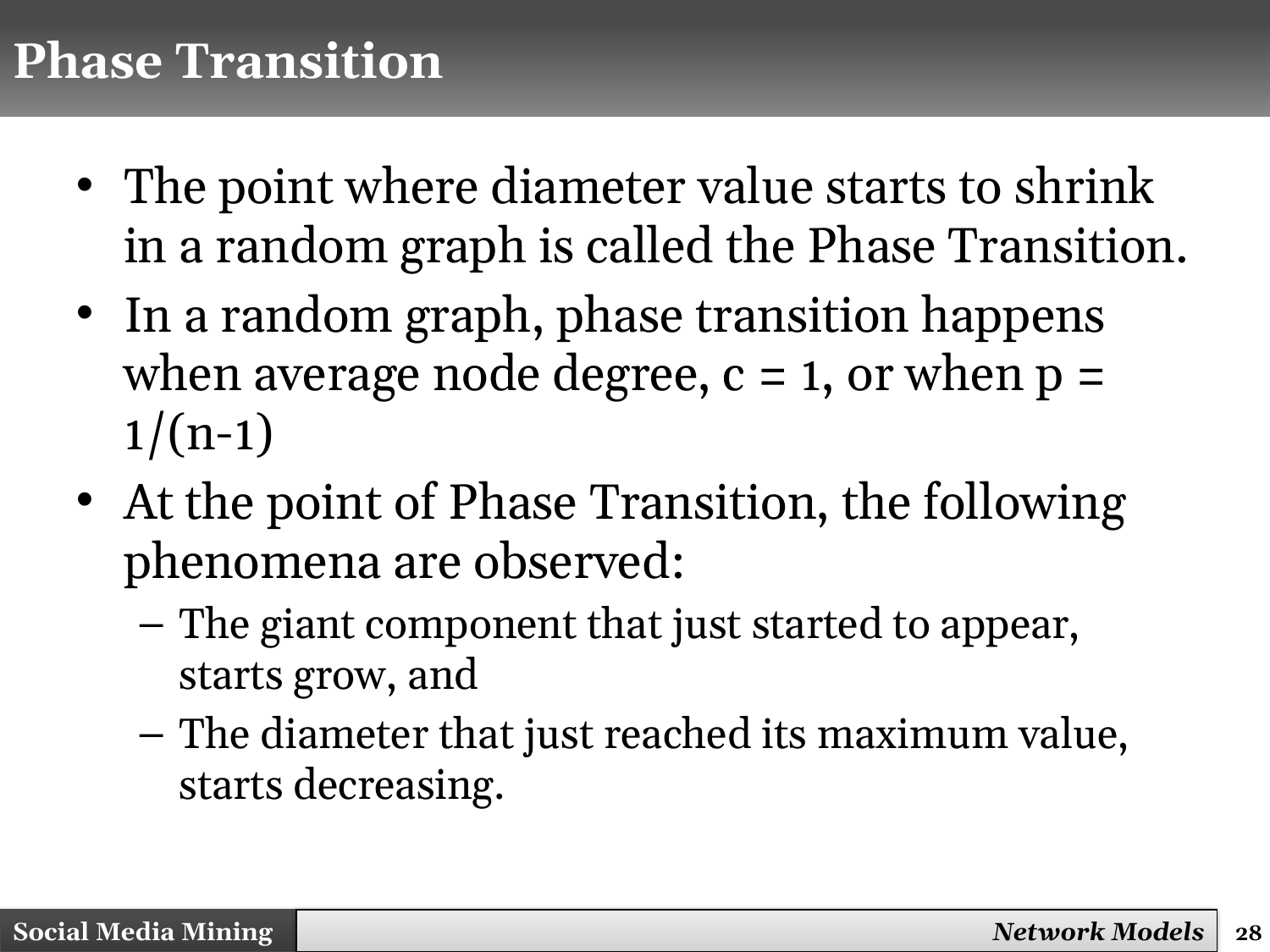

# Phase Transition
The point where diameter value starts to shrink in a random graph is called the Phase Transition.
In a random graph, phase transition happens when average node degree, c = 1, or when p = 1/(n-1)
At the point of Phase Transition, the following phenomena are observed:
The giant component that just started to appear, starts grow, and
The diameter that just reached its maximum value, starts decreasing.